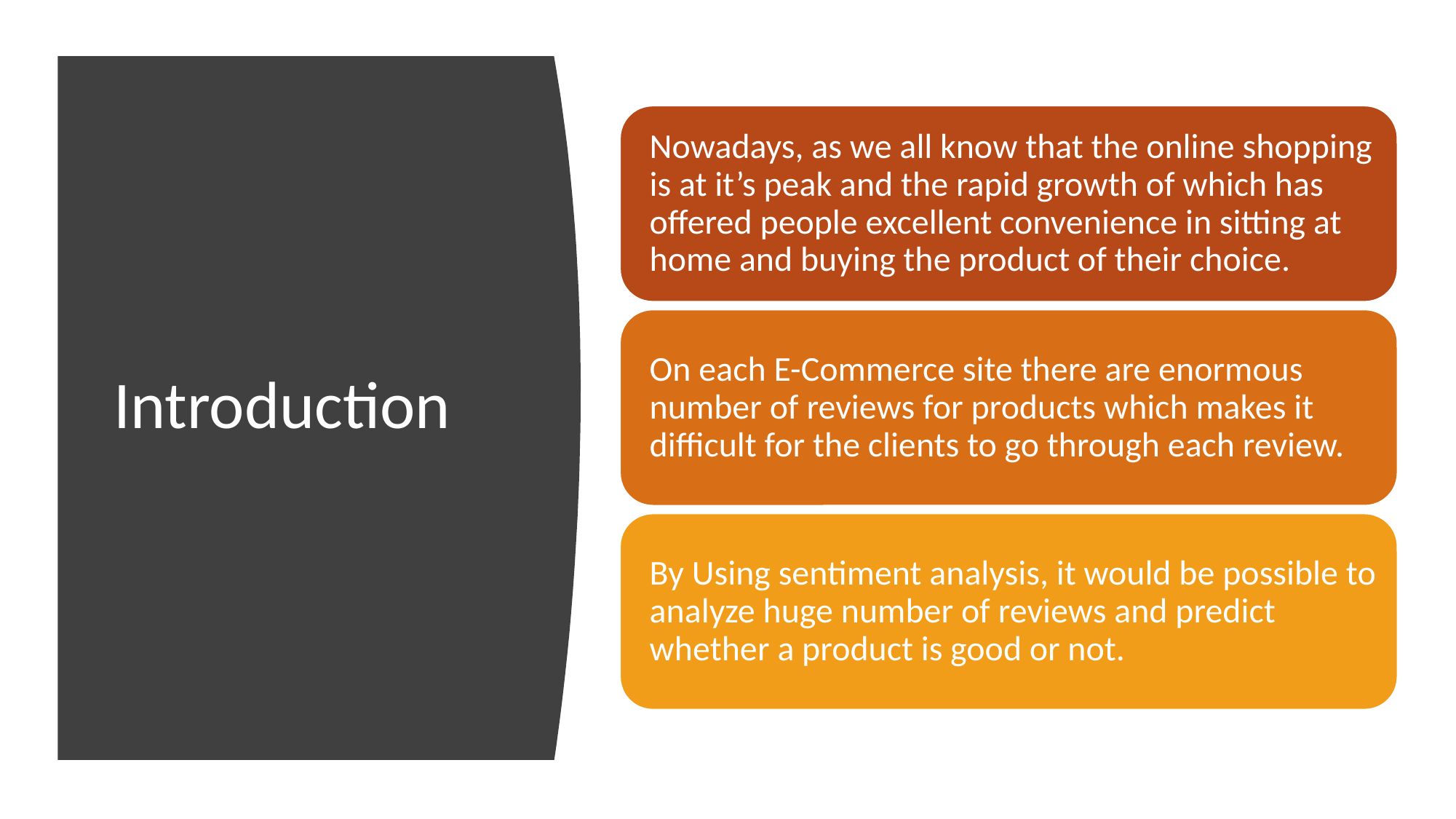

Nowadays, as we all know that the online shopping is at it’s peak and the rapid growth of which has offered people excellent convenience in sitting at home and buying the product of their choice.
On each E-Commerce site there are enormous number of reviews for products which makes it difficult for the clients to go through each review.
By Using sentiment analysis, it would be possible to analyze huge number of reviews and predict whether a product is good or not.

# Introduction